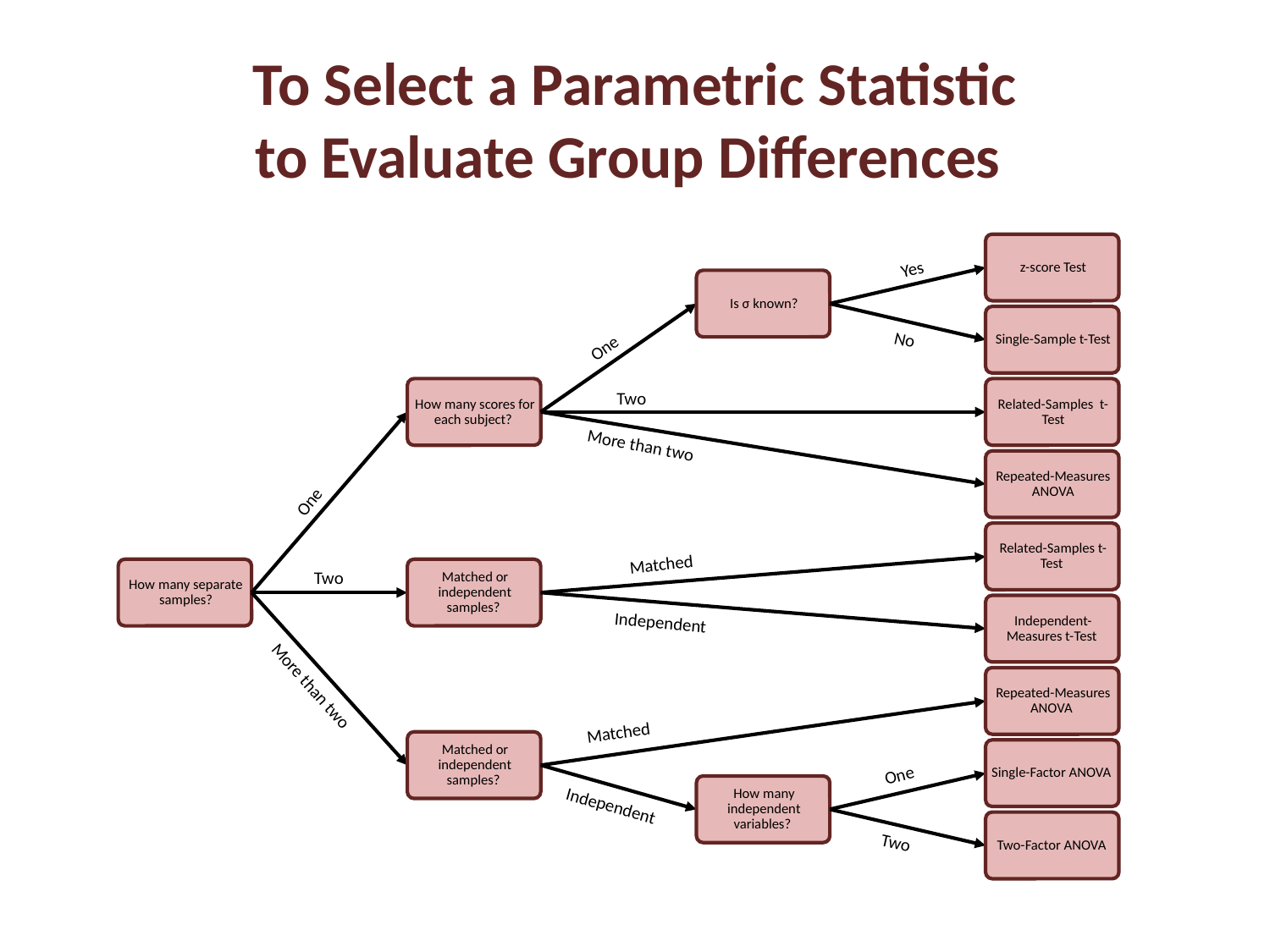

# To Select a Parametric Statistic to Evaluate Group Differences
How many separate samples?

How many scores for each subject?

Is σ known?

z-score Test

Single-Sample t-Test

Related-Samples  t-Test

Repeated-Measures ANOVA

Matched or independent samples?

Related-Samples t-Test

Independent-Measures t-Test

Matched or independent samples?

Repeated-Measures ANOVA

How many independent variables?

Single-Factor ANOVA

Two-Factor ANOVA
Yes
No
One
Two
More than two
One
Matched
Two
Independent
More than two
Matched
One
Independent
Two